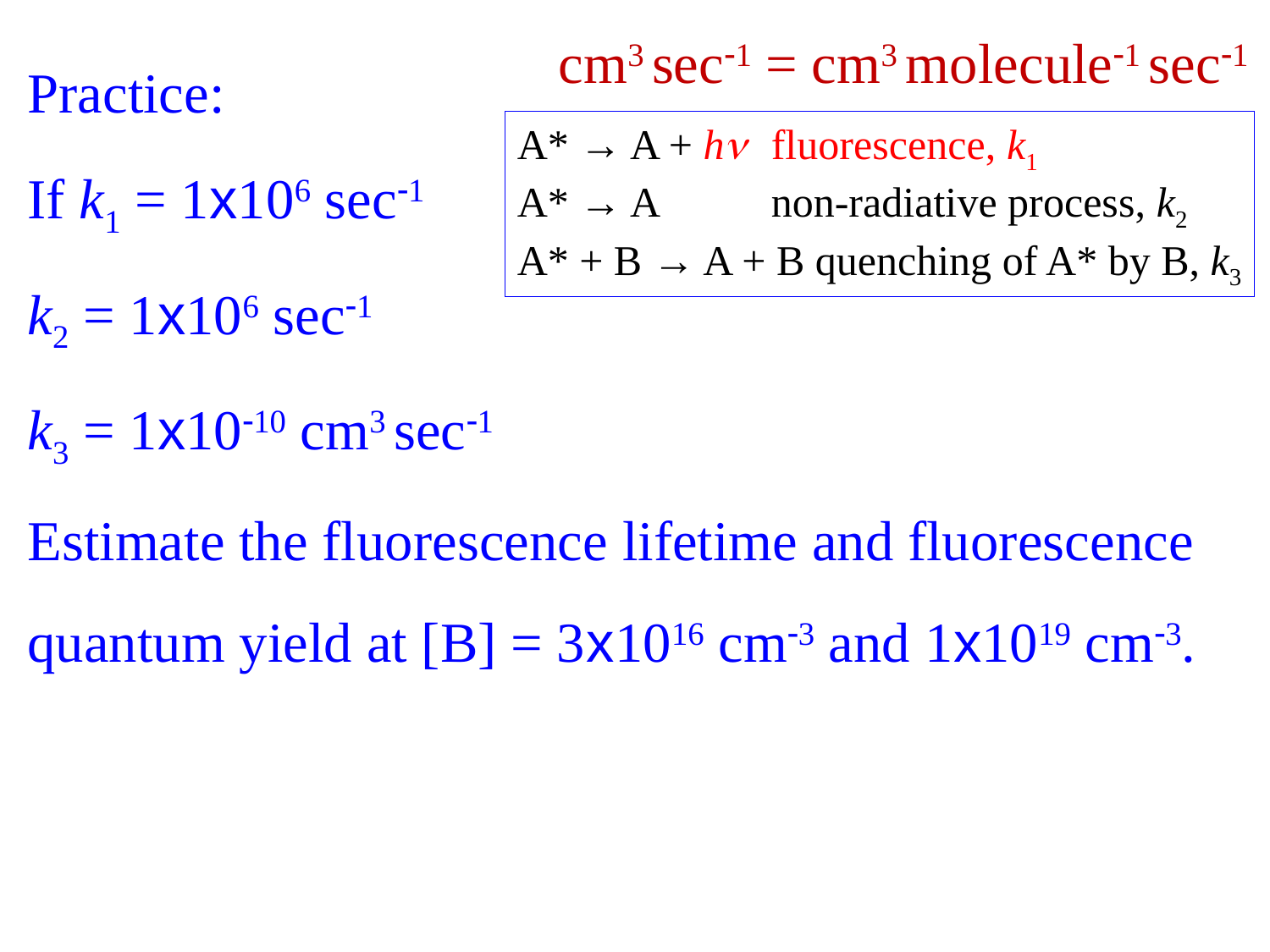

Practice:
If k1 = 1x106 sec−1
k2 = 1x106 sec−1
k3 = 1x10−10 cm3 sec−1
Estimate the fluorescence lifetime and fluorescence quantum yield at [B] = 3x1016 cm−3 and 1x1019 cm−3.
cm3 sec−1 = cm3 molecule−1 sec−1

A* → A + hν	fluorescence, k1
A* → A 	non-radiative process, k2
A* + B → A + B quenching of A* by B, k3